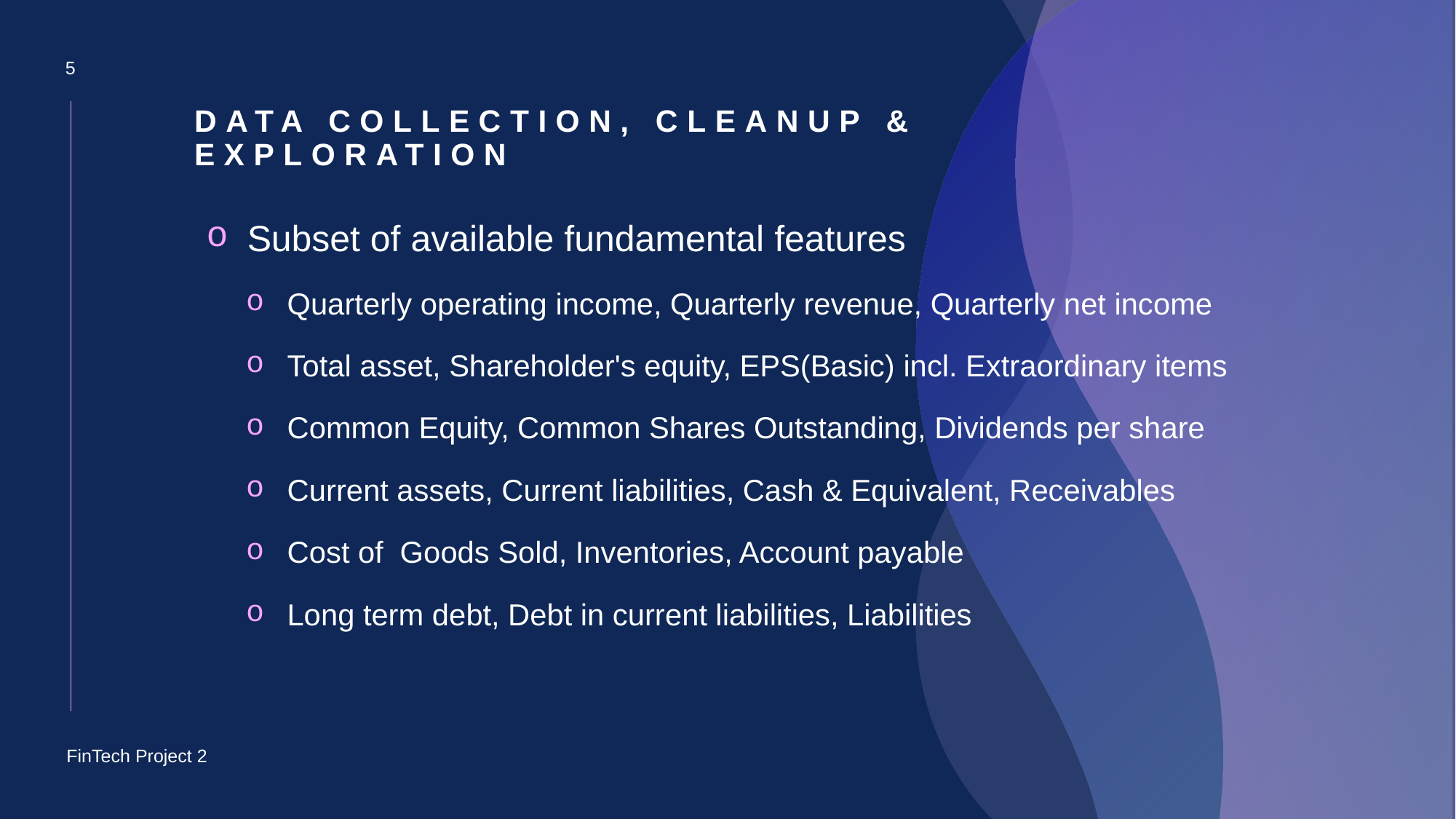

5
# Data Collection, Cleanup & Exploration
Subset of available fundamental features
Quarterly operating income, Quarterly revenue, Quarterly net income
Total asset, Shareholder's equity, EPS(Basic) incl. Extraordinary items
Common Equity, Common Shares Outstanding, Dividends per share
Current assets, Current liabilities, Cash & Equivalent, Receivables
Cost of  Goods Sold, Inventories, Account payable
Long term debt, Debt in current liabilities, Liabilities
FinTech Project 2